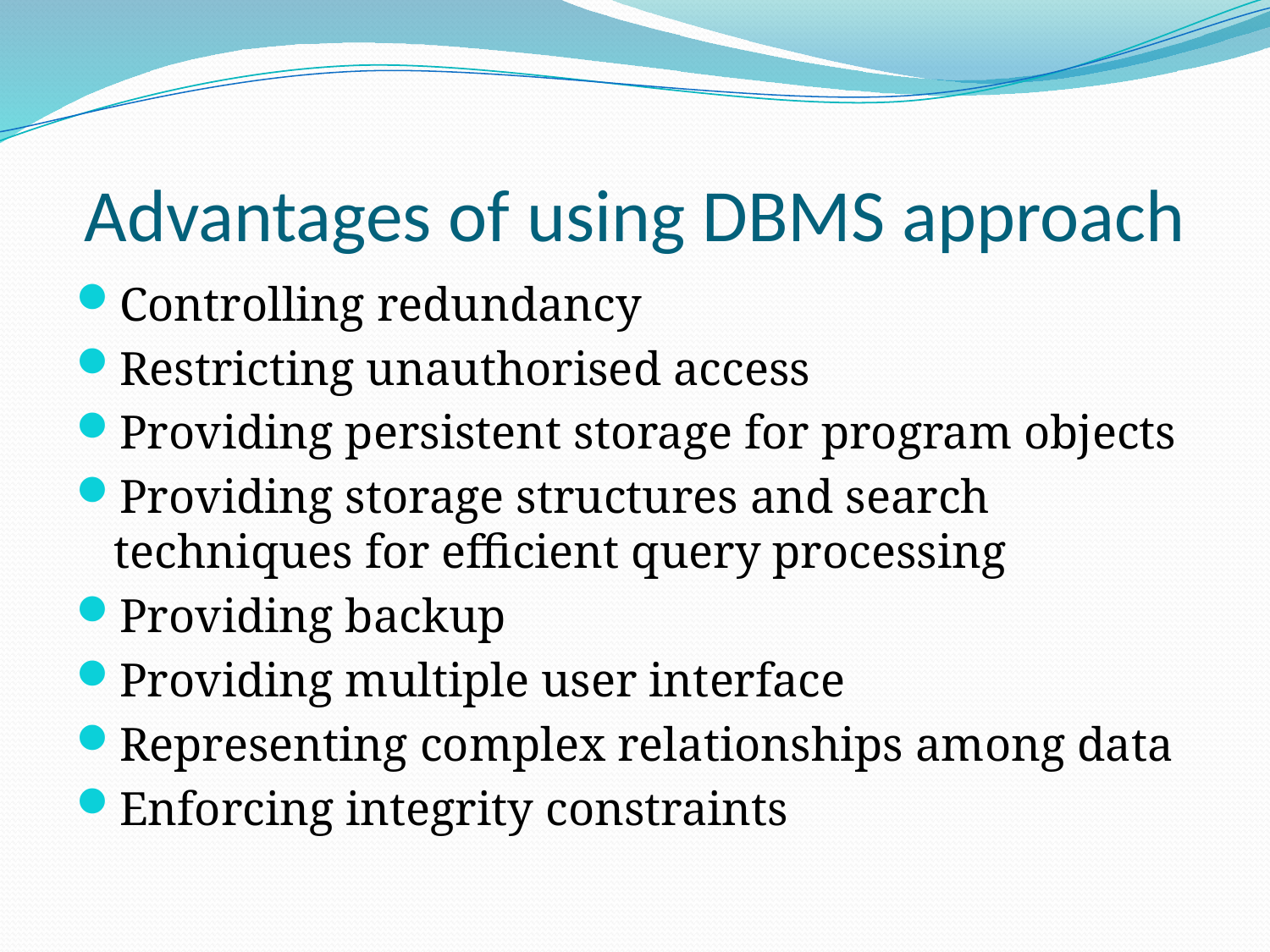

# Advantages of using DBMS approach
Controlling redundancy
Restricting unauthorised access
Providing persistent storage for program objects
Providing storage structures and search techniques for efficient query processing
Providing backup
Providing multiple user interface
Representing complex relationships among data
Enforcing integrity constraints